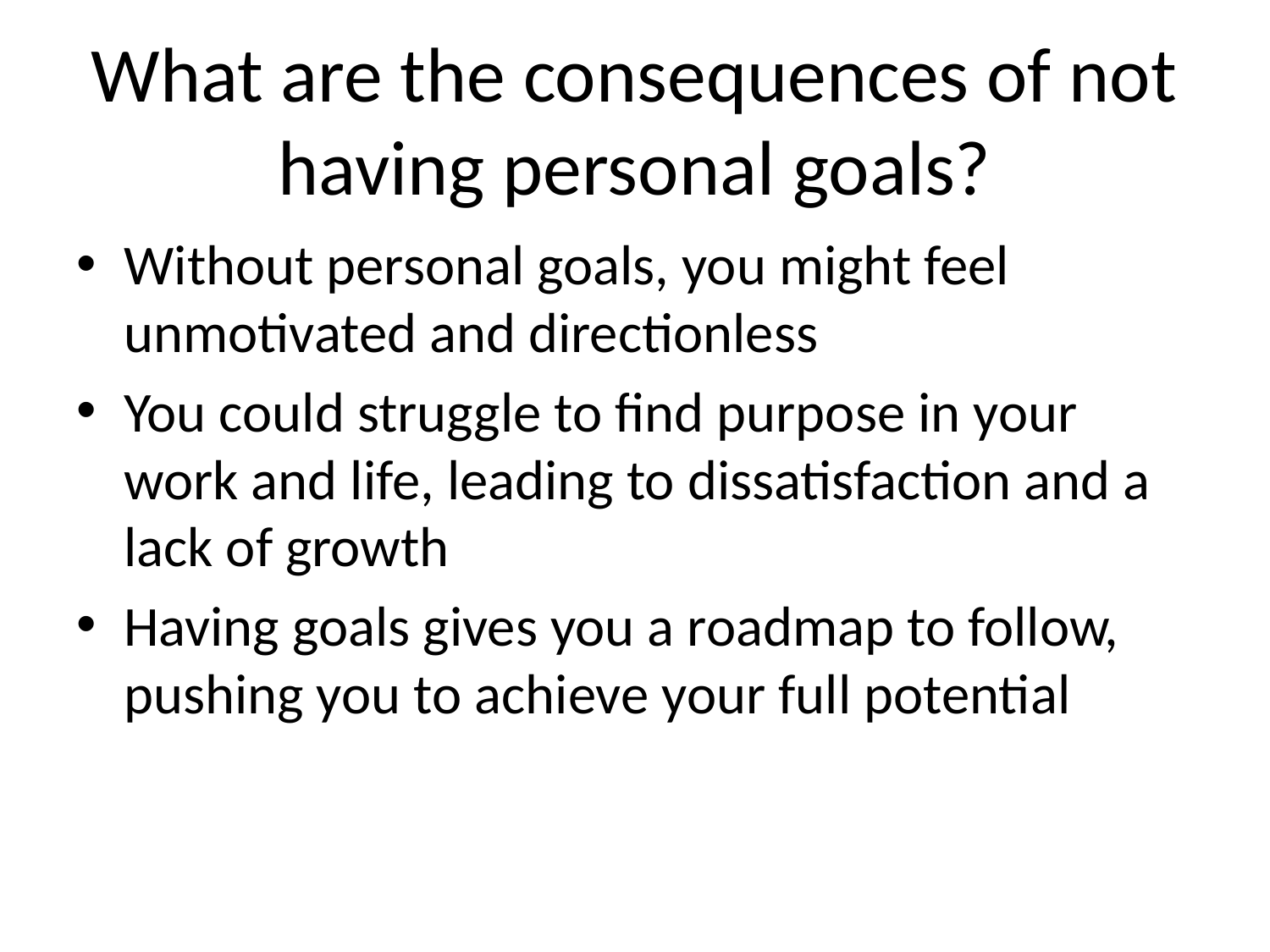

# What are the consequences of not having personal goals?
Without personal goals, you might feel unmotivated and directionless
You could struggle to find purpose in your work and life, leading to dissatisfaction and a lack of growth
Having goals gives you a roadmap to follow, pushing you to achieve your full potential